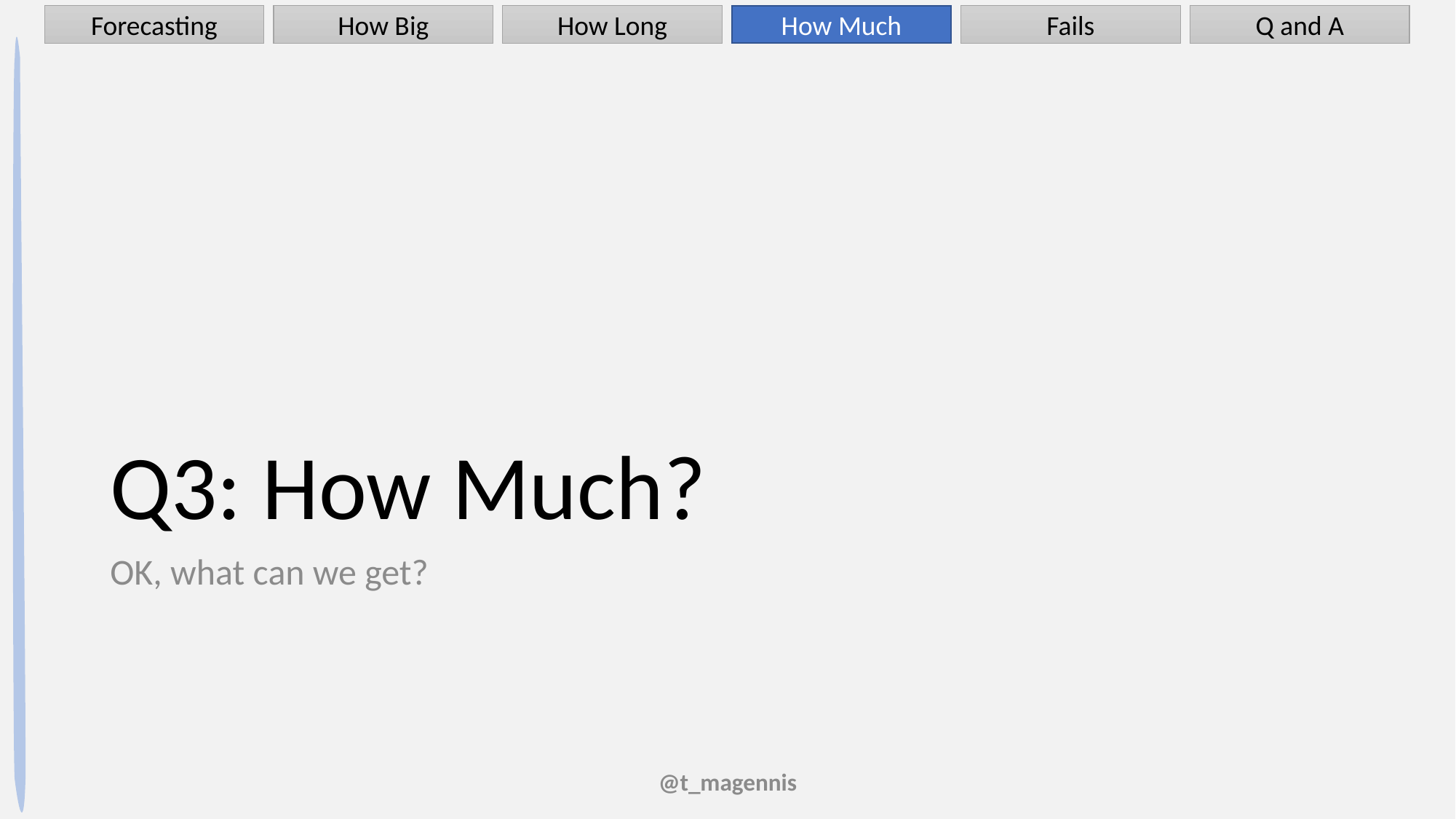

Forecasting
How Big
How Long
How Much
Fails
Q and A
# Q3: How Much?
OK, what can we get?
@t_magennis